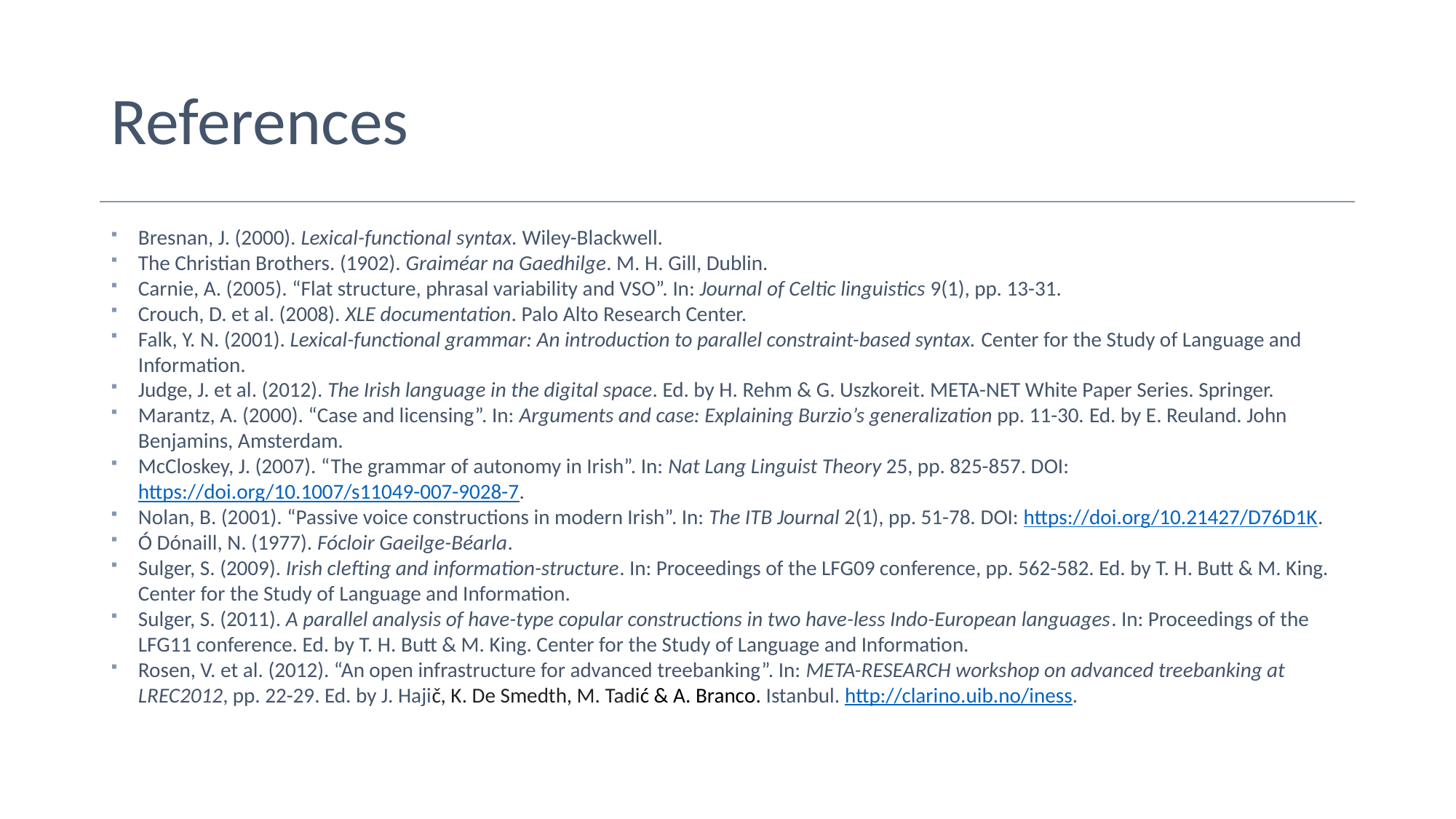

# References
Bresnan, J. (2000). Lexical-functional syntax. Wiley-Blackwell.
The Christian Brothers. (1902). Graiméar na Gaedhilge. M. H. Gill, Dublin.
Carnie, A. (2005). “Flat structure, phrasal variability and VSO”. In: Journal of Celtic linguistics 9(1), pp. 13-31.
Crouch, D. et al. (2008). XLE documentation. Palo Alto Research Center.
Falk, Y. N. (2001). Lexical-functional grammar: An introduction to parallel constraint-based syntax. Center for the Study of Language and Information.
Judge, J. et al. (2012). The Irish language in the digital space. Ed. by H. Rehm & G. Uszkoreit. META-NET White Paper Series. Springer.
Marantz, A. (2000). “Case and licensing”. In: Arguments and case: Explaining Burzio’s generalization pp. 11-30. Ed. by E. Reuland. John Benjamins, Amsterdam.
McCloskey, J. (2007). “The grammar of autonomy in Irish”. In: Nat Lang Linguist Theory 25, pp. 825-857. DOI: https://doi.org/10.1007/s11049-007-9028-7.
Nolan, B. (2001). “Passive voice constructions in modern Irish”. In: The ITB Journal 2(1), pp. 51-78. DOI: https://doi.org/10.21427/D76D1K.
Ó Dónaill, N. (1977). Fócloir Gaeilge-Béarla.
Sulger, S. (2009). Irish clefting and information-structure. In: Proceedings of the LFG09 conference, pp. 562-582. Ed. by T. H. Butt & M. King. Center for the Study of Language and Information.
Sulger, S. (2011). A parallel analysis of have-type copular constructions in two have-less Indo-European languages. In: Proceedings of the LFG11 conference. Ed. by T. H. Butt & M. King. Center for the Study of Language and Information.
Rosen, V. et al. (2012). “An open infrastructure for advanced treebanking”. In: META-RESEARCH workshop on advanced treebanking at LREC2012, pp. 22-29. Ed. by J. Hajič, K. De Smedth, M. Tadić & A. Branco. Istanbul. http://clarino.uib.no/iness.